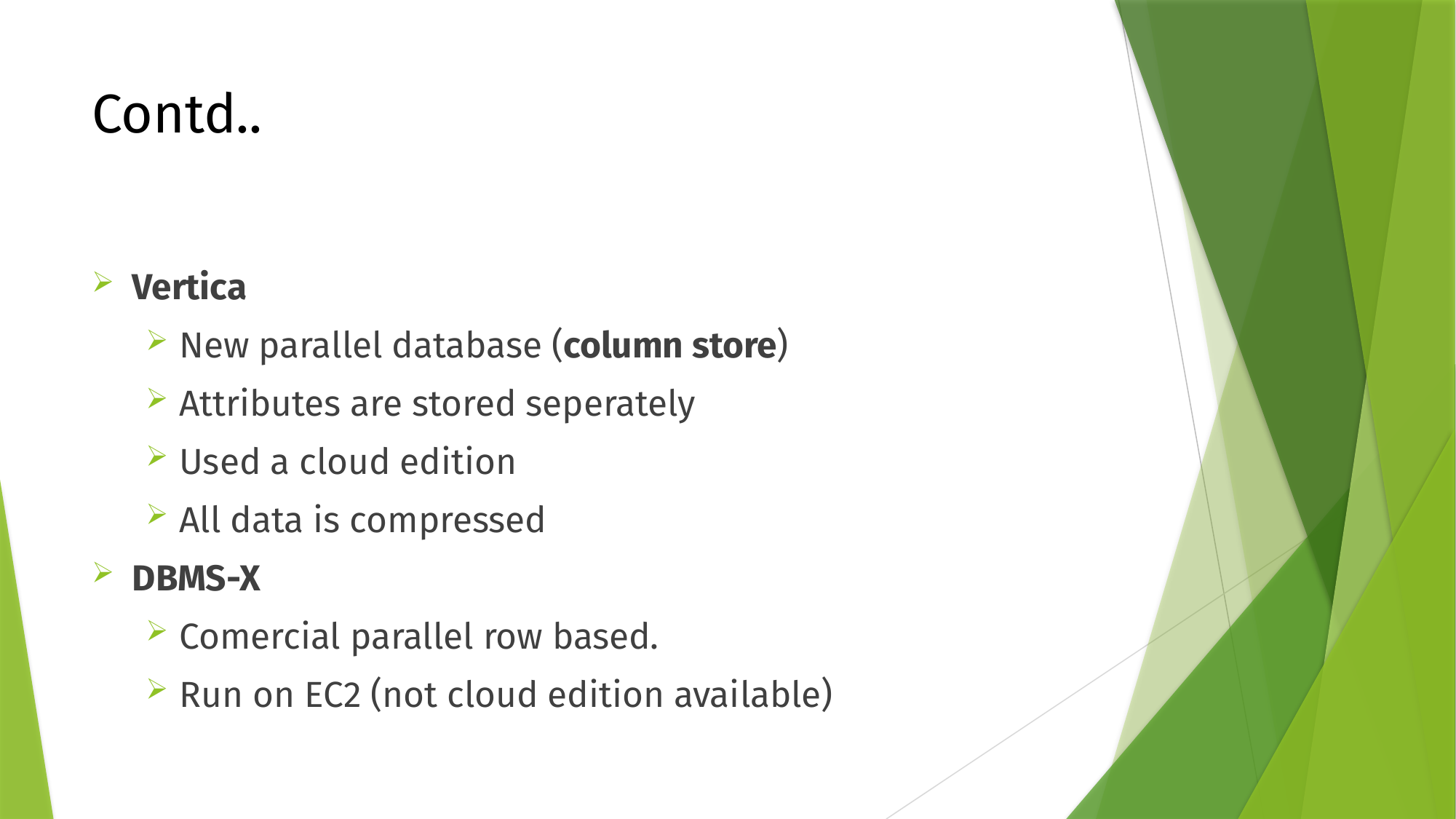

# Contd..
Vertica
New parallel database (column store)
Attributes are stored seperately
Used a cloud edition
All data is compressed
DBMS-X
Comercial parallel row based.
Run on EC2 (not cloud edition available)